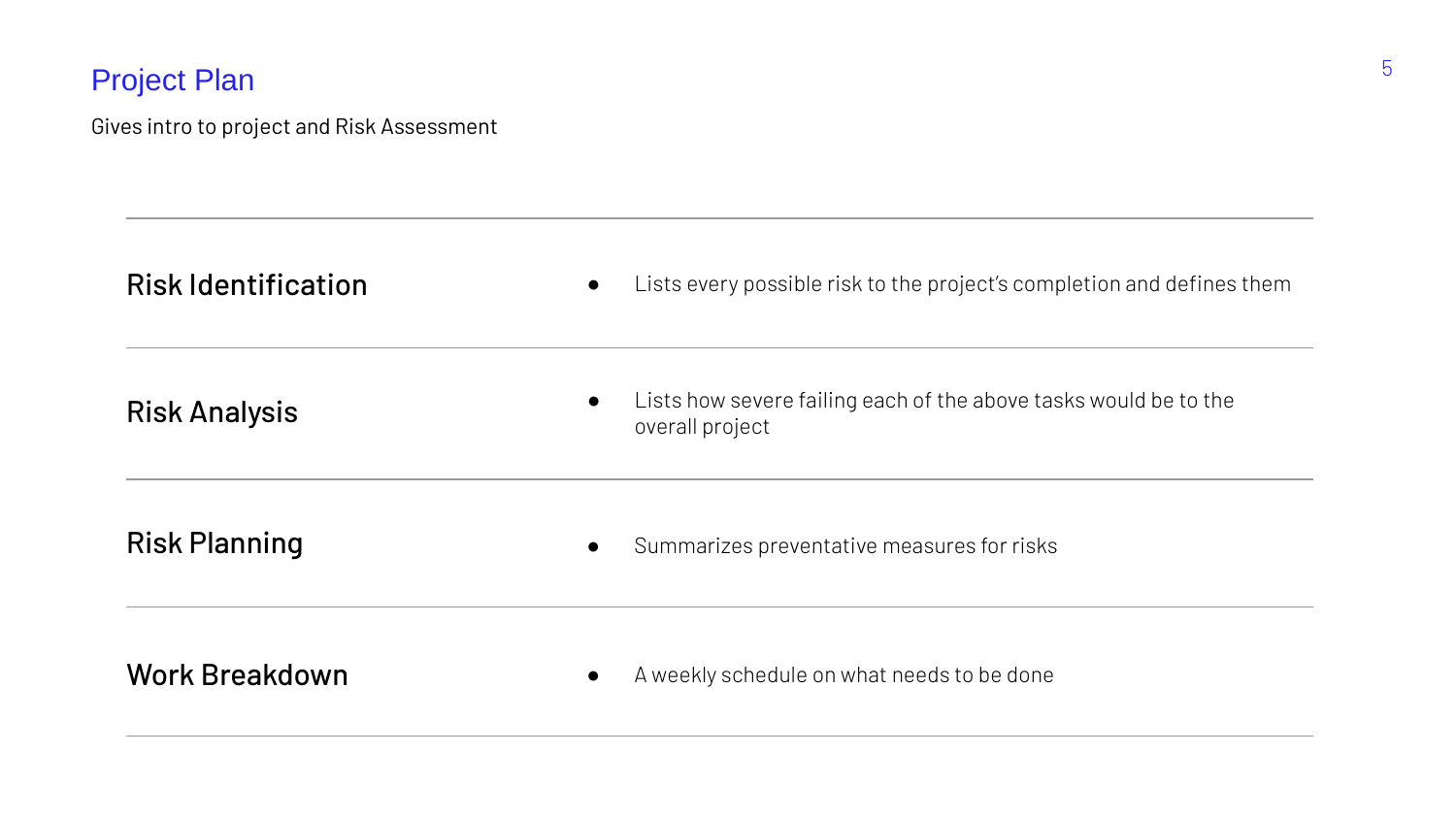

5
Project Plan
Gives intro to project and Risk Assessment
Lists every possible risk to the project’s completion and defines them
# Risk Identification
Lists how severe failing each of the above tasks would be to the overall project
Risk Analysis
Risk Planning
Summarizes preventative measures for risks
Work Breakdown
A weekly schedule on what needs to be done